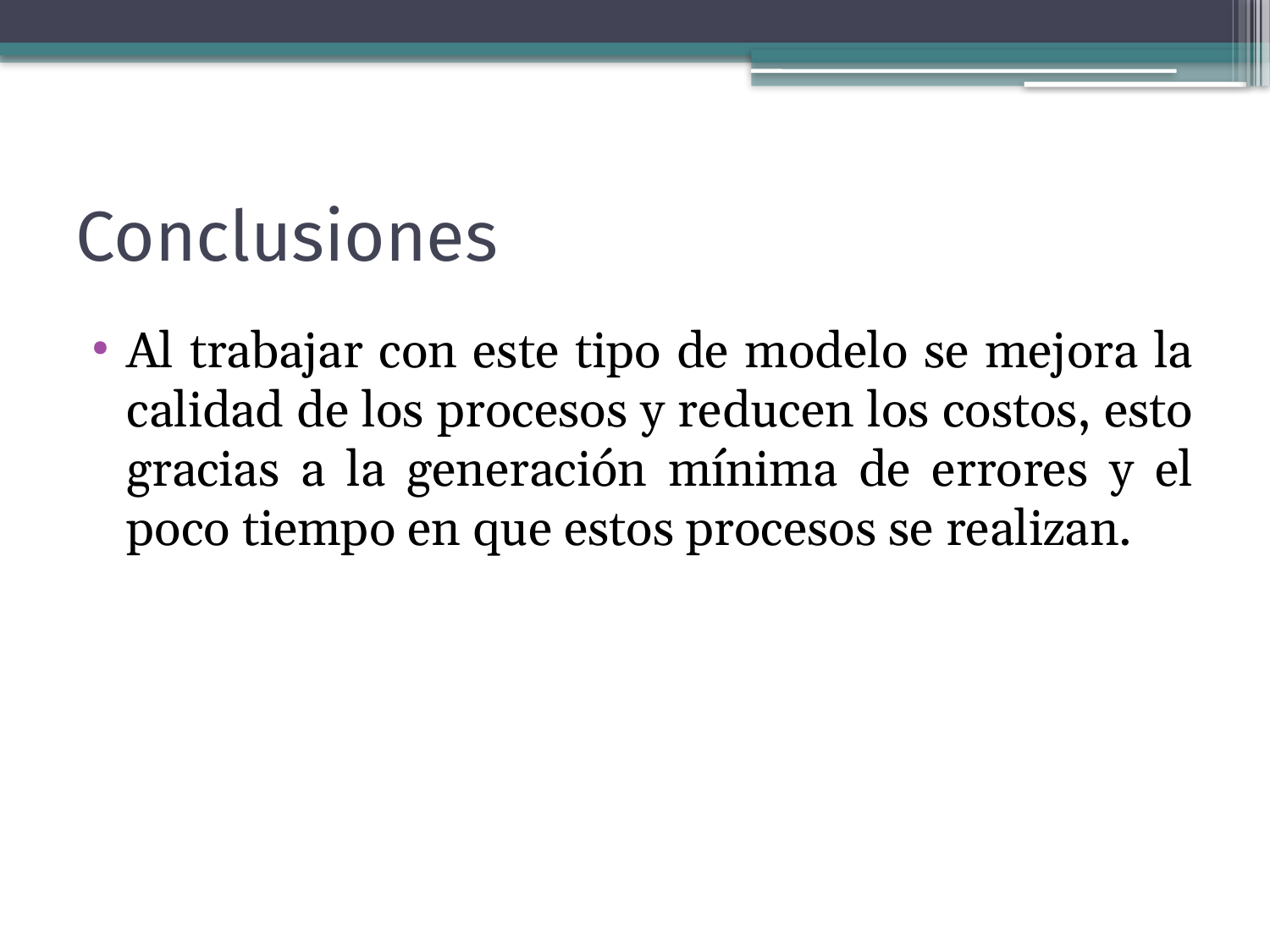

# Conclusiones
Al trabajar con este tipo de modelo se mejora la calidad de los procesos y reducen los costos, esto gracias a la generación mínima de errores y el poco tiempo en que estos procesos se realizan.